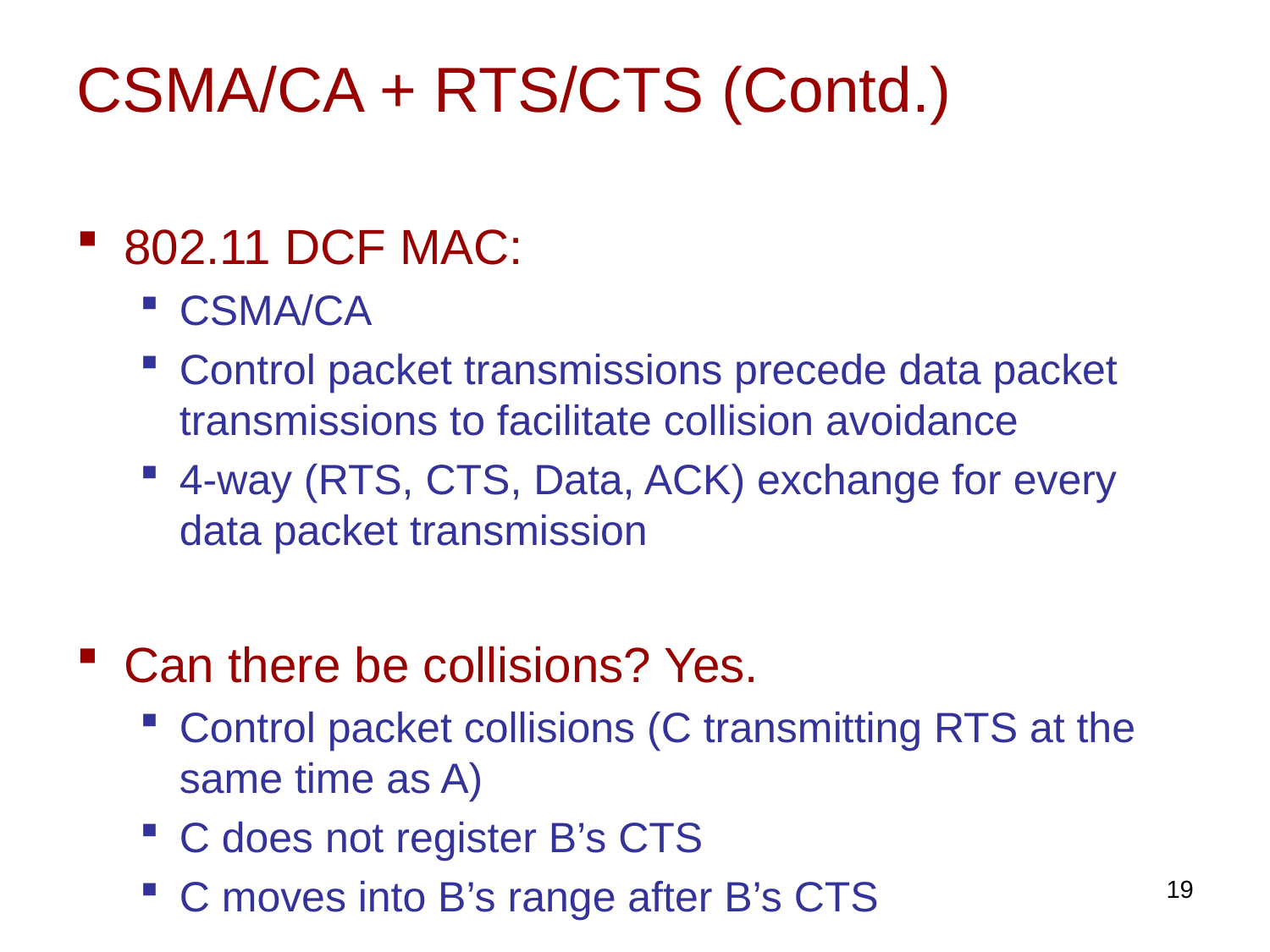

# CSMA/CA + RTS/CTS (Contd.)
802.11 DCF MAC:
CSMA/CA
Control packet transmissions precede data packet transmissions to facilitate collision avoidance
4-way (RTS, CTS, Data, ACK) exchange for every data packet transmission

Can there be collisions? Yes.
Control packet collisions (C transmitting RTS at the same time as A)
C does not register B’s CTS
C moves into B’s range after B’s CTS

19